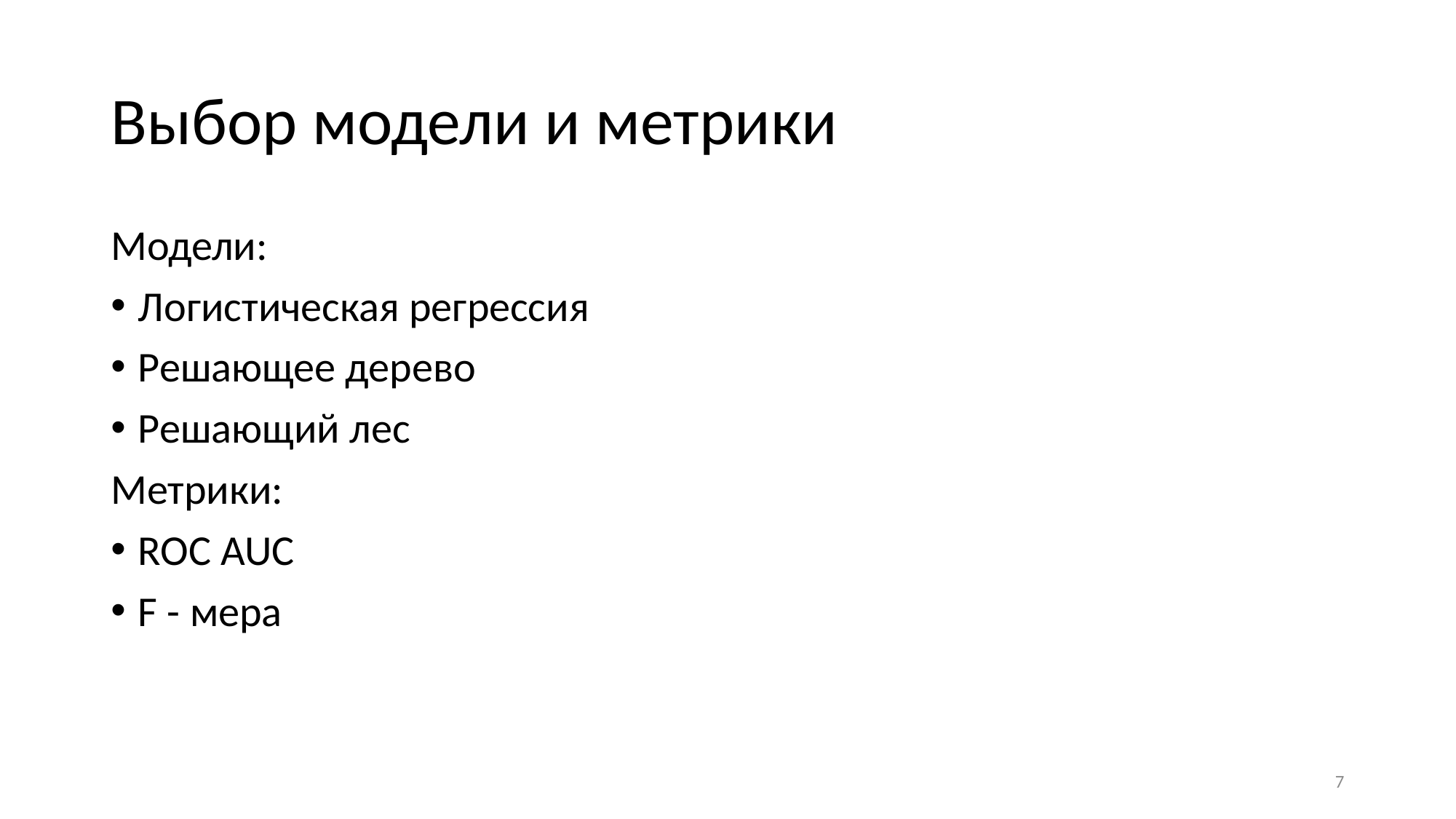

# Выбор модели и метрики
Модели:
Логистическая регрессия
Решающее дерево
Решающий лес
Метрики:
ROC AUC
F - мера
7